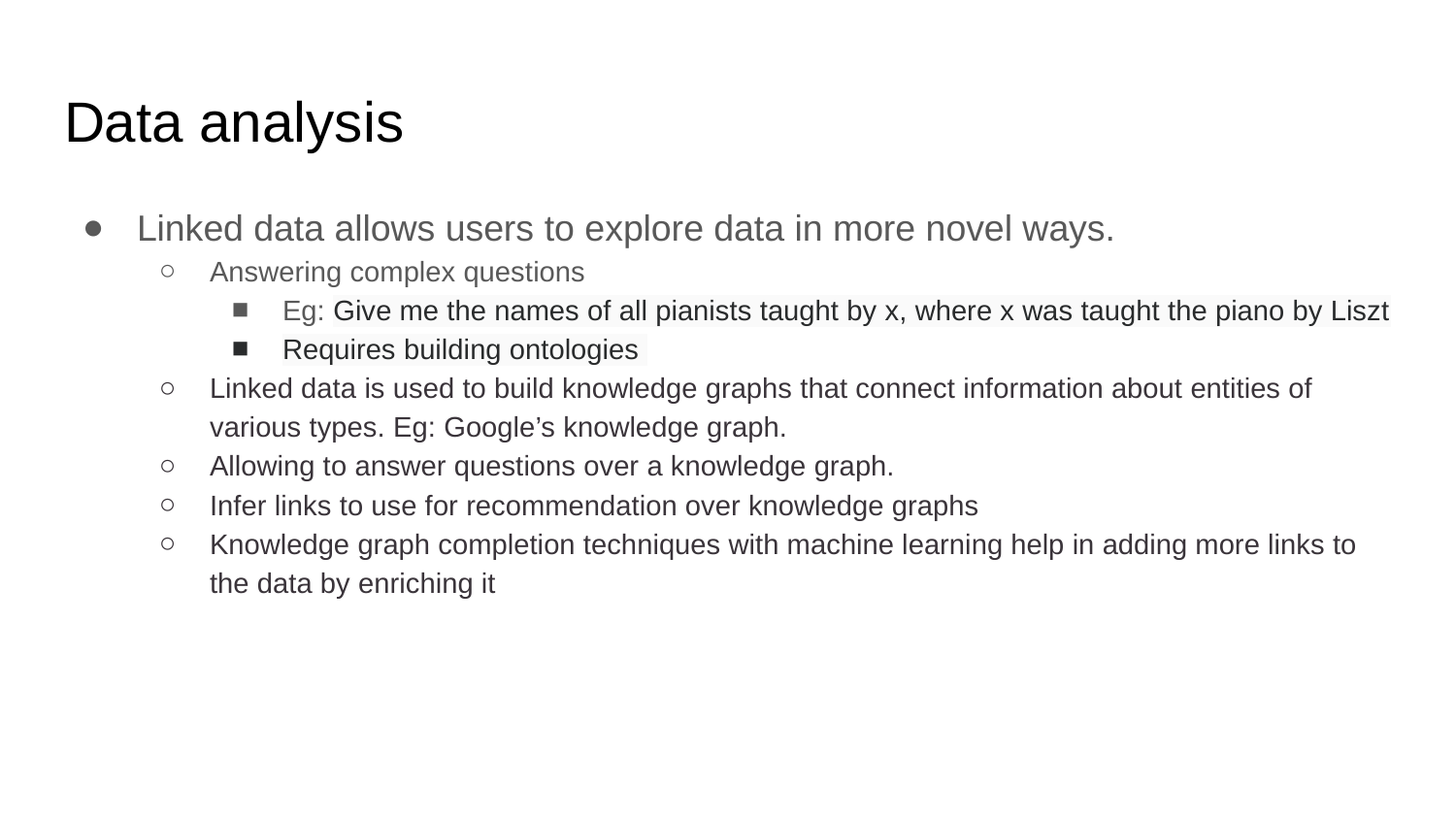

# Data analysis
Linked data allows users to explore data in more novel ways.
Answering complex questions
Eg: Give me the names of all pianists taught by x, where x was taught the piano by Liszt
Requires building ontologies
Linked data is used to build knowledge graphs that connect information about entities of various types. Eg: Google’s knowledge graph.
Allowing to answer questions over a knowledge graph.
Infer links to use for recommendation over knowledge graphs
Knowledge graph completion techniques with machine learning help in adding more links to the data by enriching it